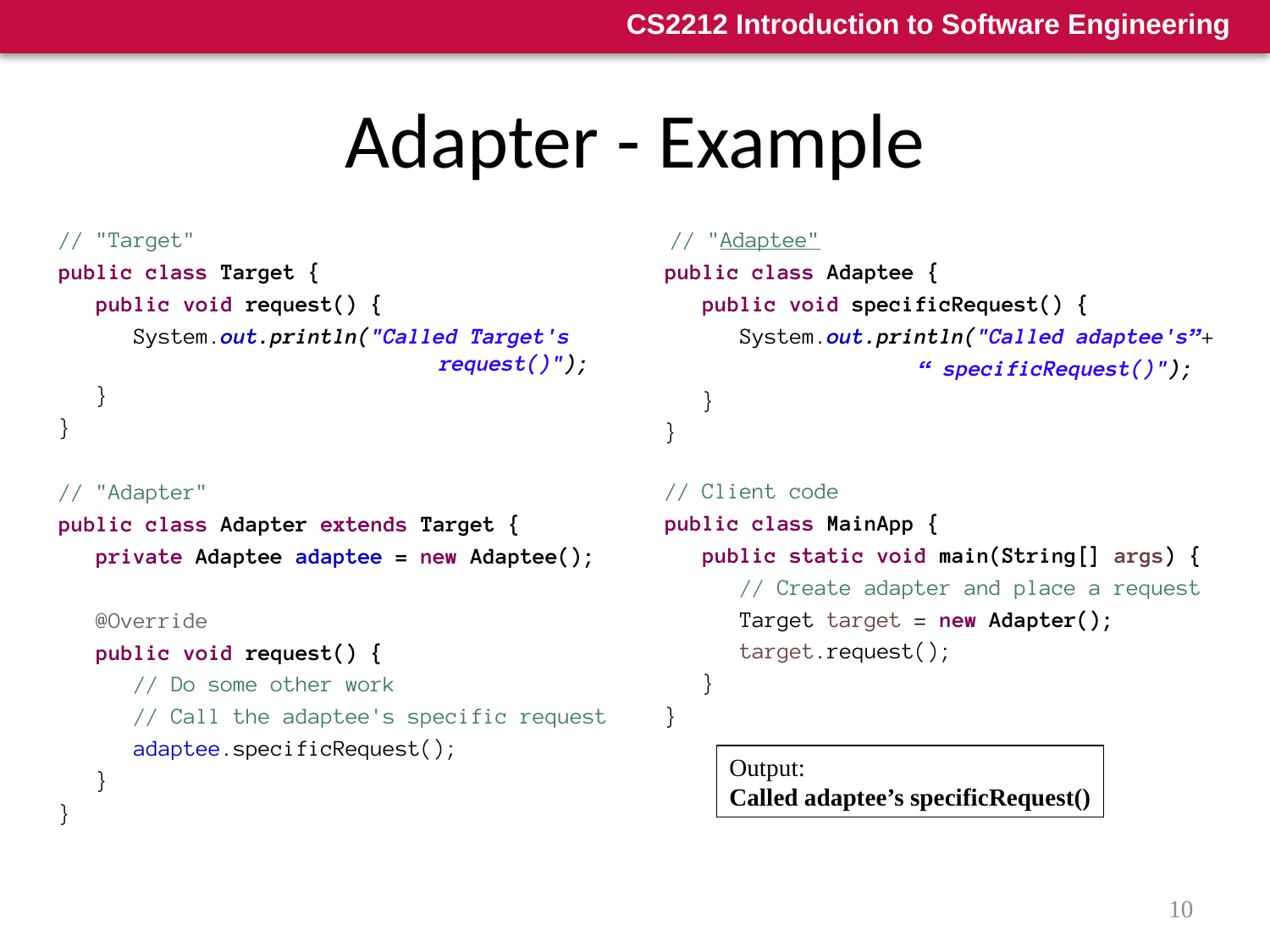

# Adapter - Example
// "Target"
public class Target {
   public void request() {
      System.out.println("Called Target's 			request()");
   }
}

// "Adapter"
public class Adapter extends Target {
   private Adaptee adaptee = new Adaptee();

   @Override
   public void request() {
      // Do some other work
      // Call the adaptee's specific request
      adaptee.specificRequest();
   }
}
 // "Adaptee"
public class Adaptee {
   public void specificRequest() {
      System.out.println("Called adaptee's”+
		“ specificRequest()");
   }
}

// Client code
public class MainApp {
   public static void main(String[] args) {
      // Create adapter and place a request
      Target target = new Adapter();
      target.request();
   }
}

Output:
Called adaptee’s specificRequest()
10